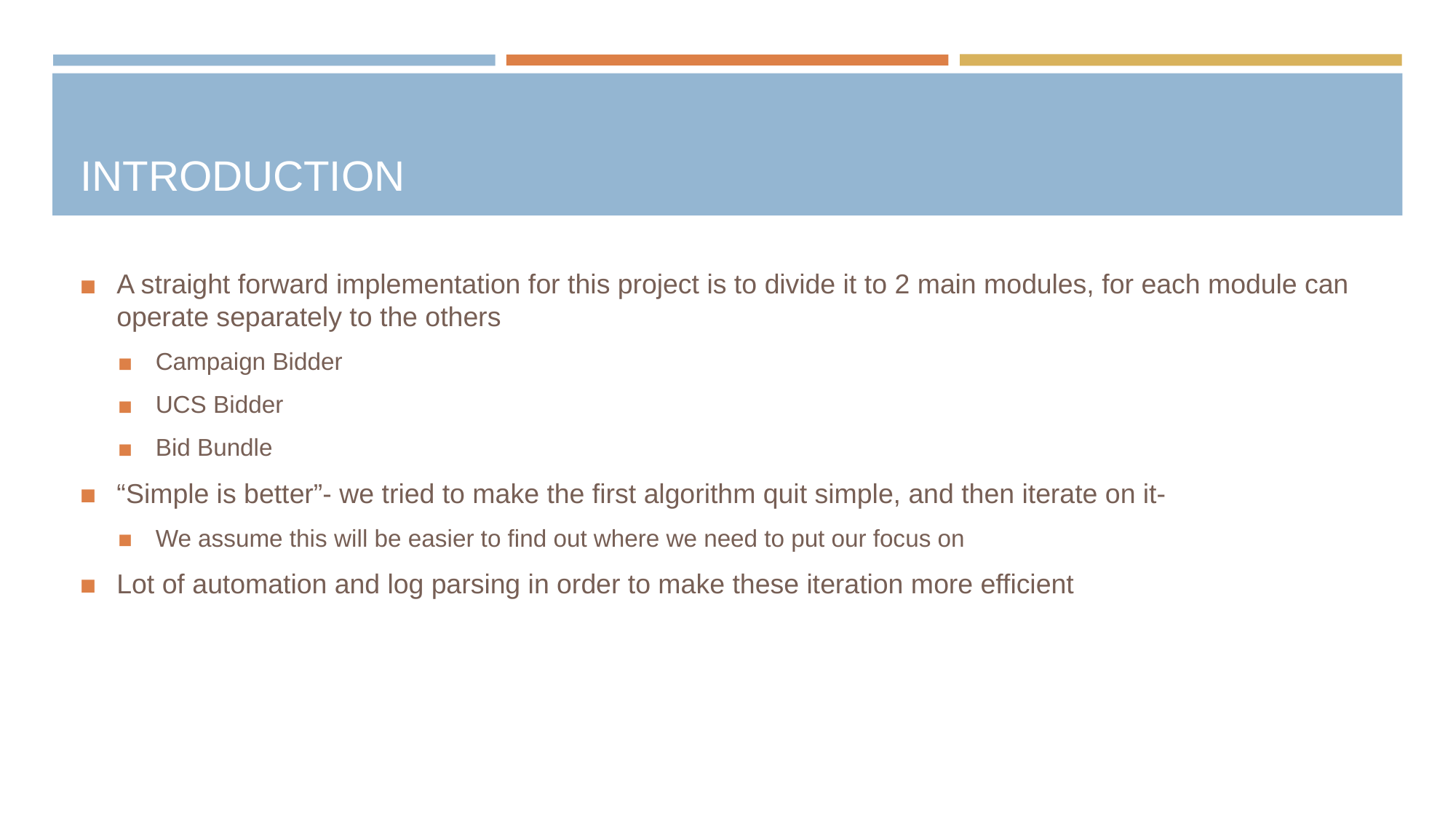

# INTRODUCTION
A straight forward implementation for this project is to divide it to 2 main modules, for each module can operate separately to the others
Campaign Bidder
UCS Bidder
Bid Bundle
“Simple is better”- we tried to make the first algorithm quit simple, and then iterate on it-
We assume this will be easier to find out where we need to put our focus on
Lot of automation and log parsing in order to make these iteration more efficient